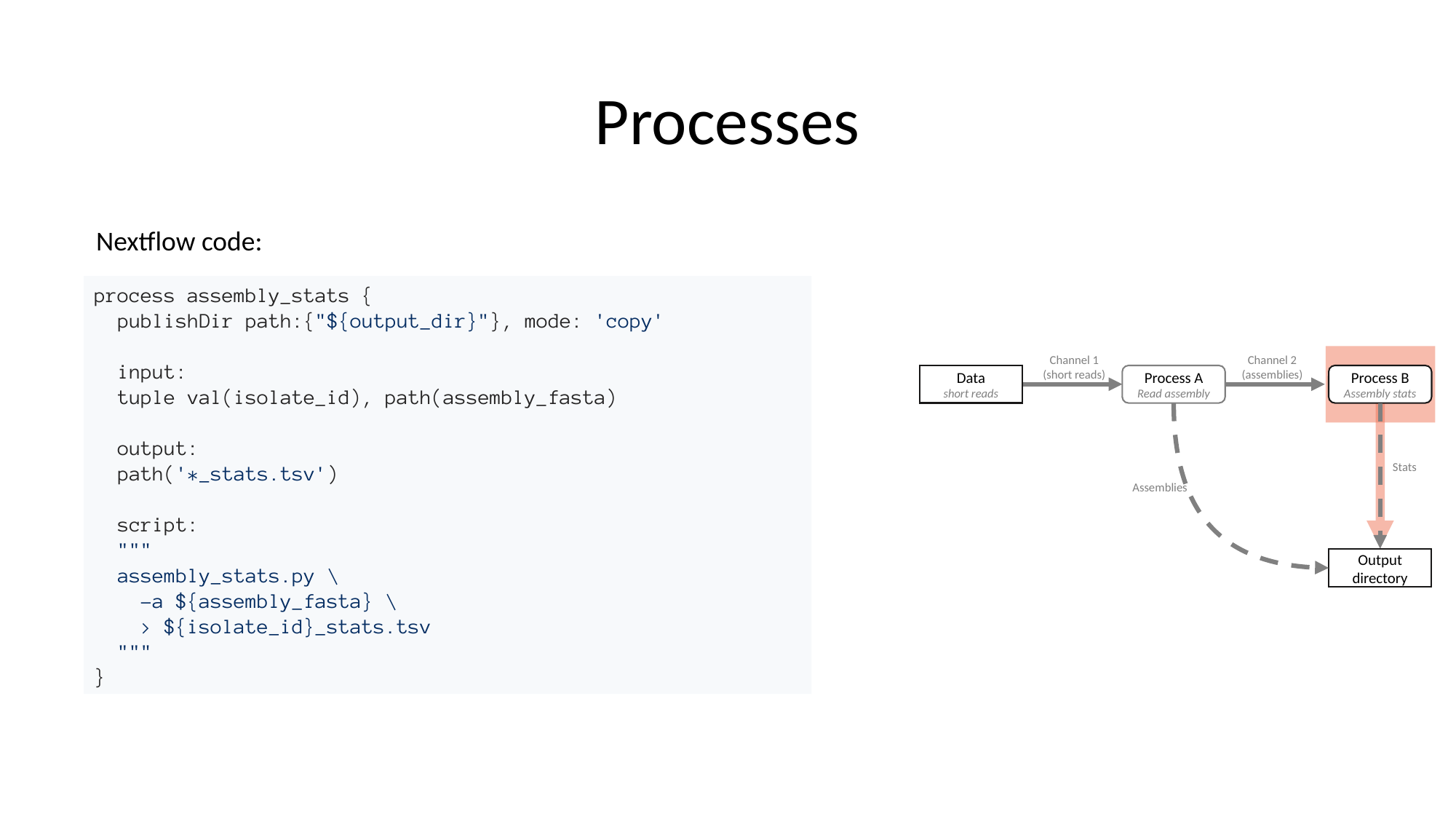

# Processes
Nextflow code:
process assembly_stats {
  publishDir path:{"${output_dir}"}, mode: 'copy'

  input:
  tuple val(isolate_id), path(assembly_fasta)

  output:
  path('*_stats.tsv')

  script:
  """
  assembly_stats.py \
    -a ${assembly_fasta} \
    > ${isolate_id}_stats.tsv
  """
}

Channel 1
(short reads)
Channel 2
(assemblies)

Data
short reads
Process A
Read assembly
Process B
Assembly stats
Stats
Assemblies
Output directory